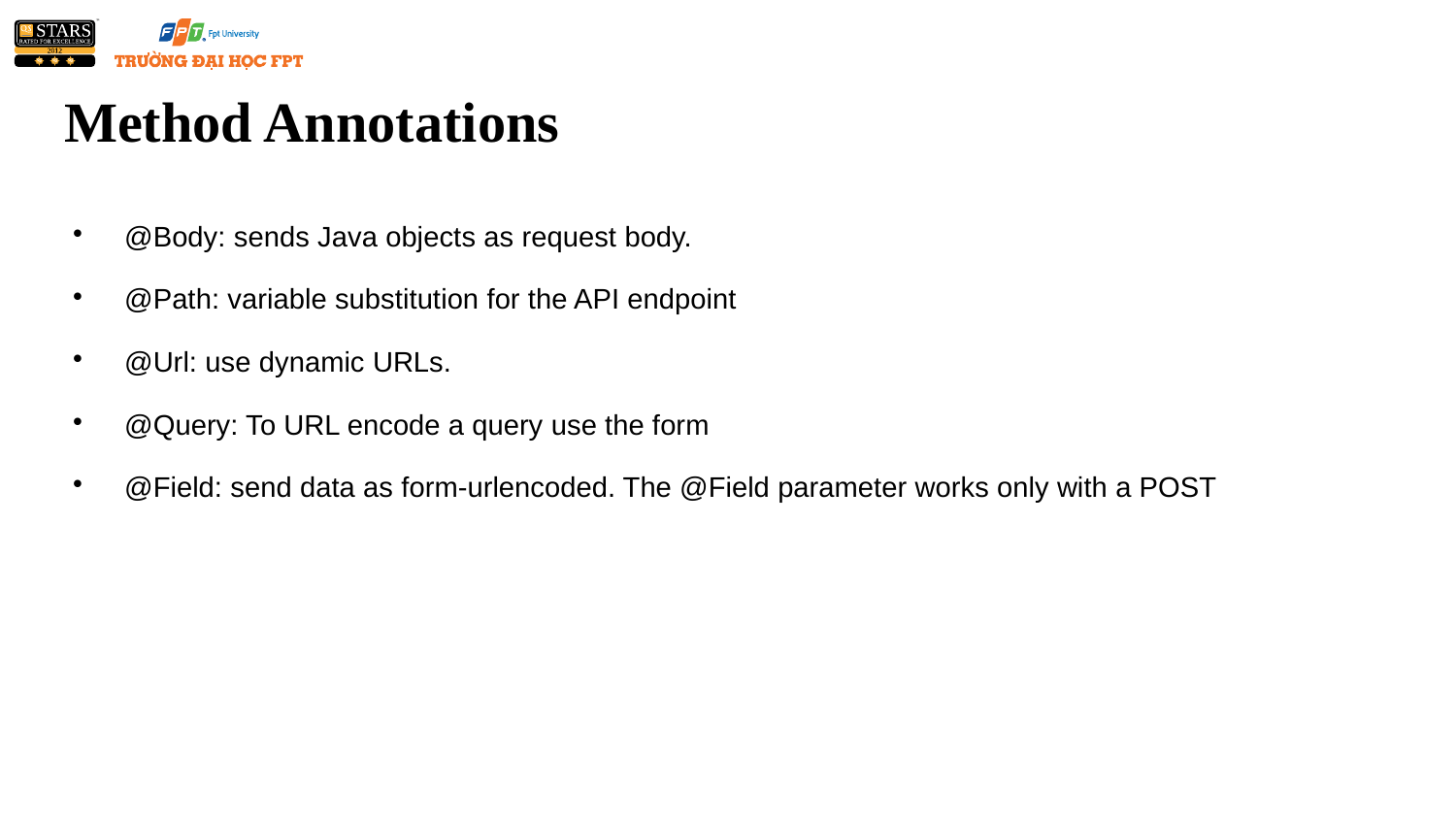

Method Annotations
@Body: sends Java objects as request body.
@Path: variable substitution for the API endpoint
@Url: use dynamic URLs.
@Query: To URL encode a query use the form
@Field: send data as form-urlencoded. The @Field parameter works only with a POST